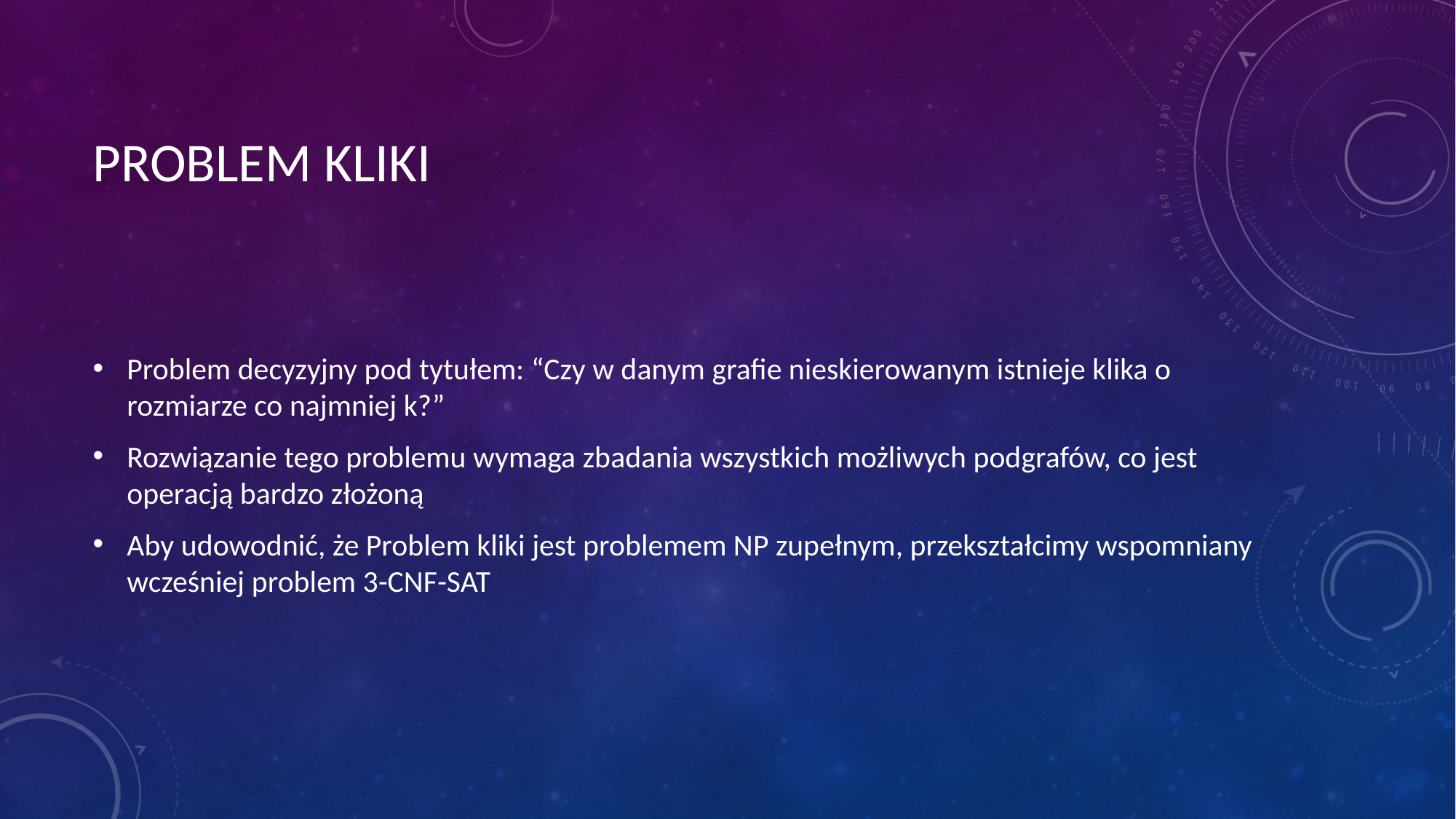

# Problem kliki
Problem decyzyjny pod tytułem: “Czy w danym grafie nieskierowanym istnieje klika o rozmiarze co najmniej k?”
Rozwiązanie tego problemu wymaga zbadania wszystkich możliwych podgrafów, co jest operacją bardzo złożoną
Aby udowodnić, że Problem kliki jest problemem NP zupełnym, przekształcimy wspomniany wcześniej problem 3-CNF-SAT